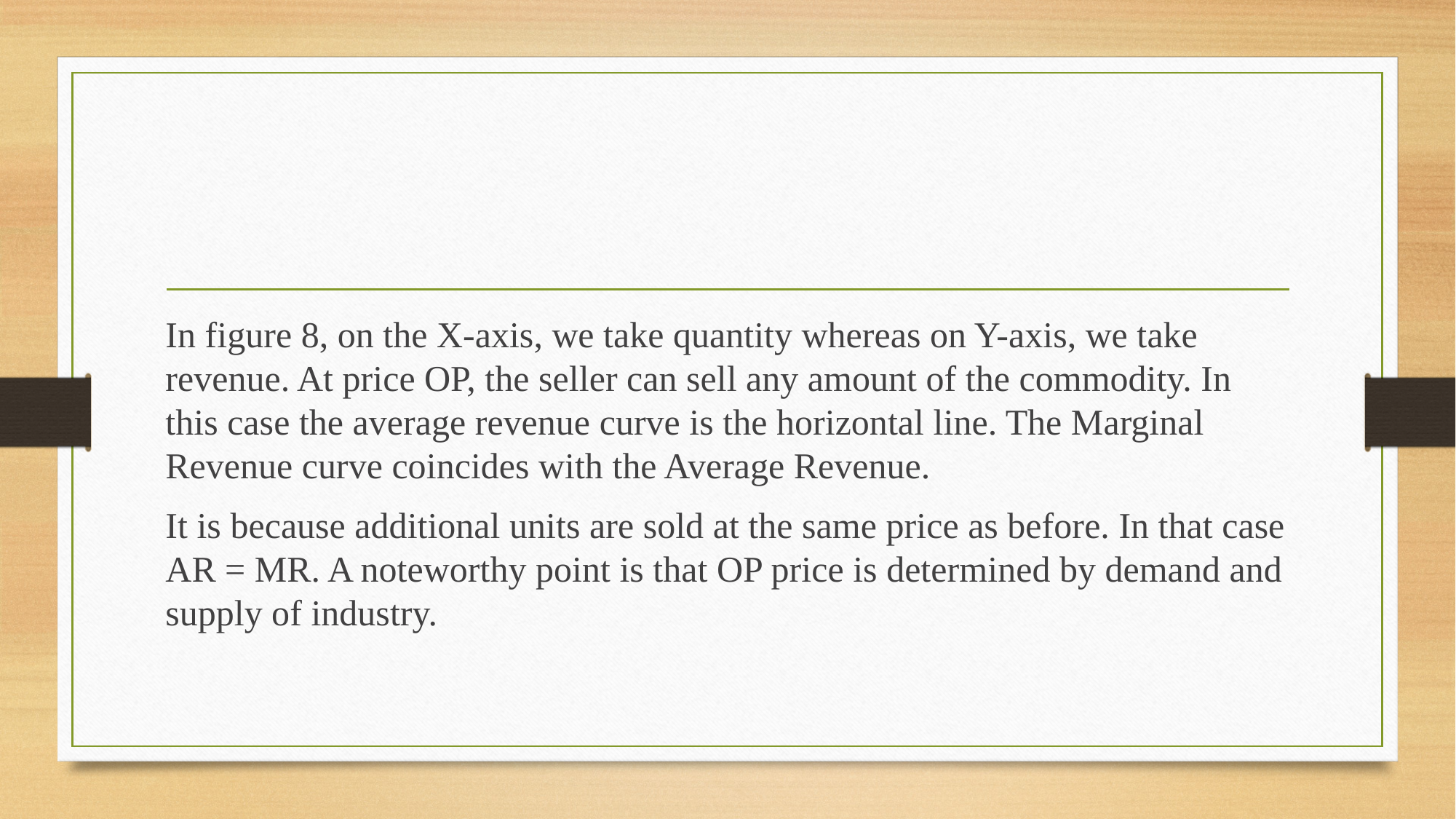

In figure 8, on the X-axis, we take quantity whereas on Y-axis, we take revenue. At price OP, the seller can sell any amount of the commodity. In this case the average revenue curve is the horizontal line. The Marginal Revenue curve coincides with the Average Revenue.
It is because additional units are sold at the same price as before. In that case AR = MR. A noteworthy point is that OP price is determined by demand and supply of industry.